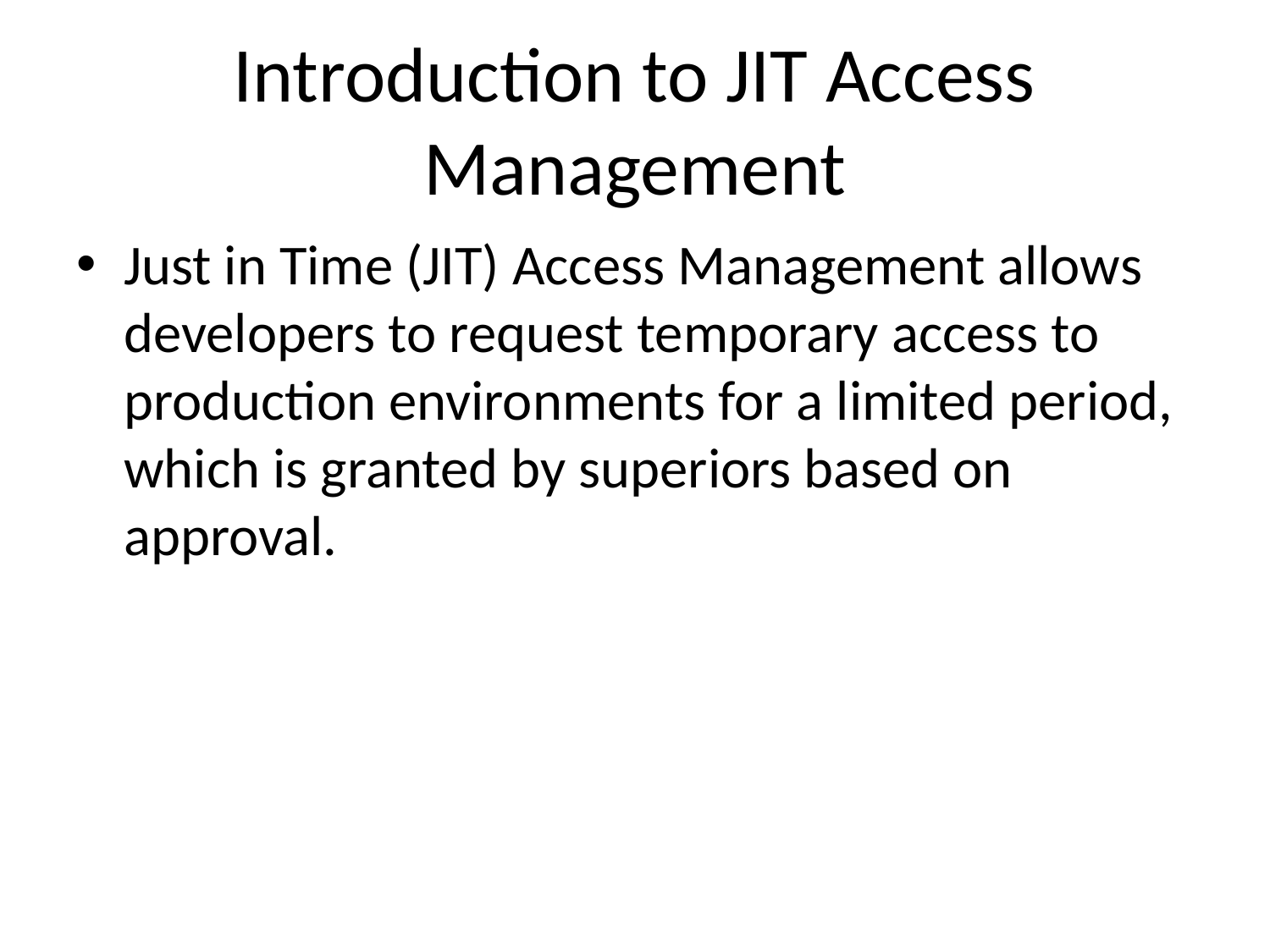

# Introduction to JIT Access Management
Just in Time (JIT) Access Management allows developers to request temporary access to production environments for a limited period, which is granted by superiors based on approval.